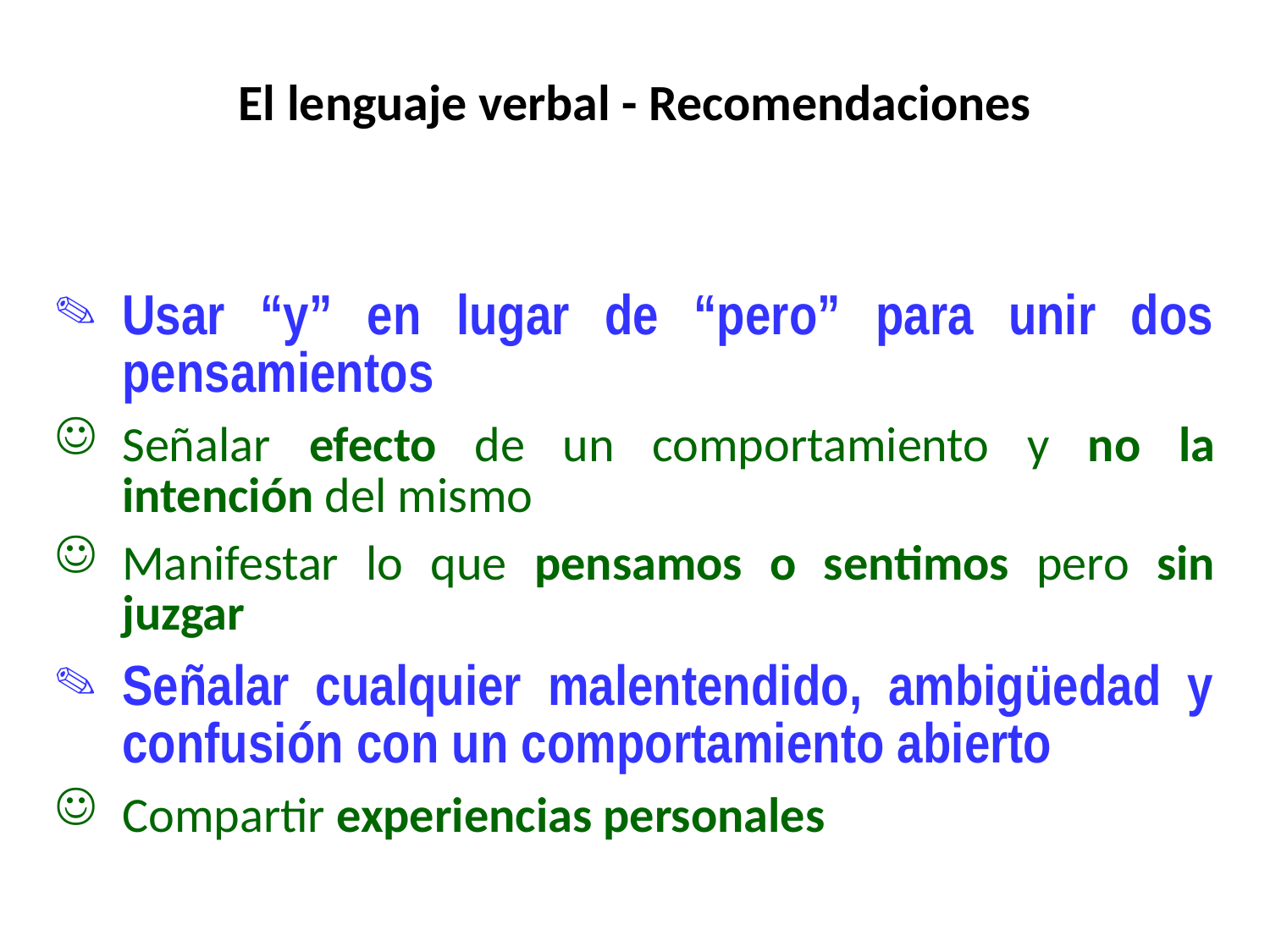

# El lenguaje verbal - Recomendaciones

Usar “y” en lugar de “pero” para unir dos pensamientos
Señalar efecto de un comportamiento y no la intención del mismo
Manifestar lo que pensamos o sentimos pero sin juzgar
Señalar cualquier malentendido, ambigüedad y confusión con un comportamiento abierto
Compartir experiencias personales